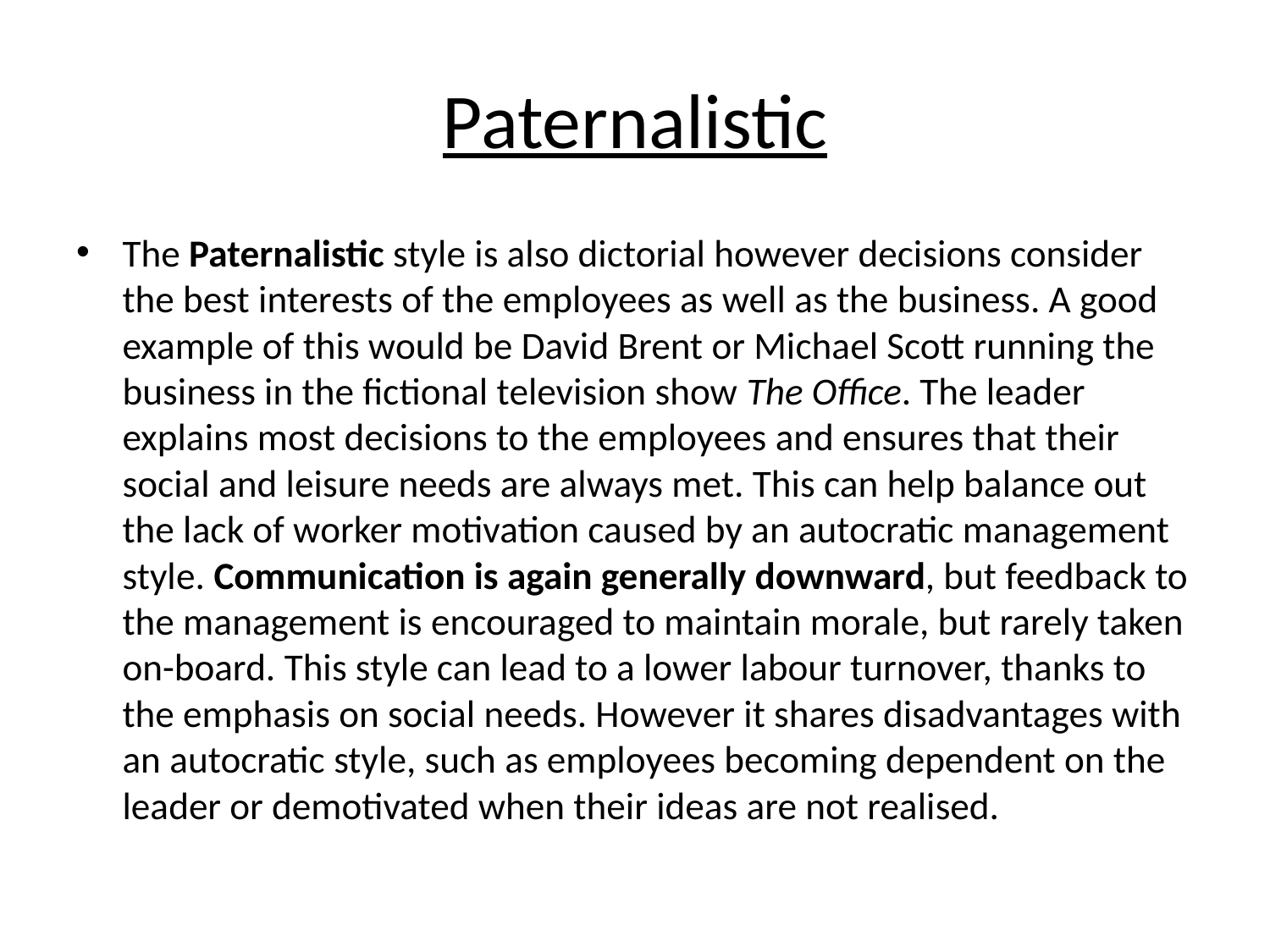

# Paternalistic
The Paternalistic style is also dictorial however decisions consider the best interests of the employees as well as the business. A good example of this would be David Brent or Michael Scott running the business in the fictional television show The Office. The leader explains most decisions to the employees and ensures that their social and leisure needs are always met. This can help balance out the lack of worker motivation caused by an autocratic management style. Communication is again generally downward, but feedback to the management is encouraged to maintain morale, but rarely taken on-board. This style can lead to a lower labour turnover, thanks to the emphasis on social needs. However it shares disadvantages with an autocratic style, such as employees becoming dependent on the leader or demotivated when their ideas are not realised.